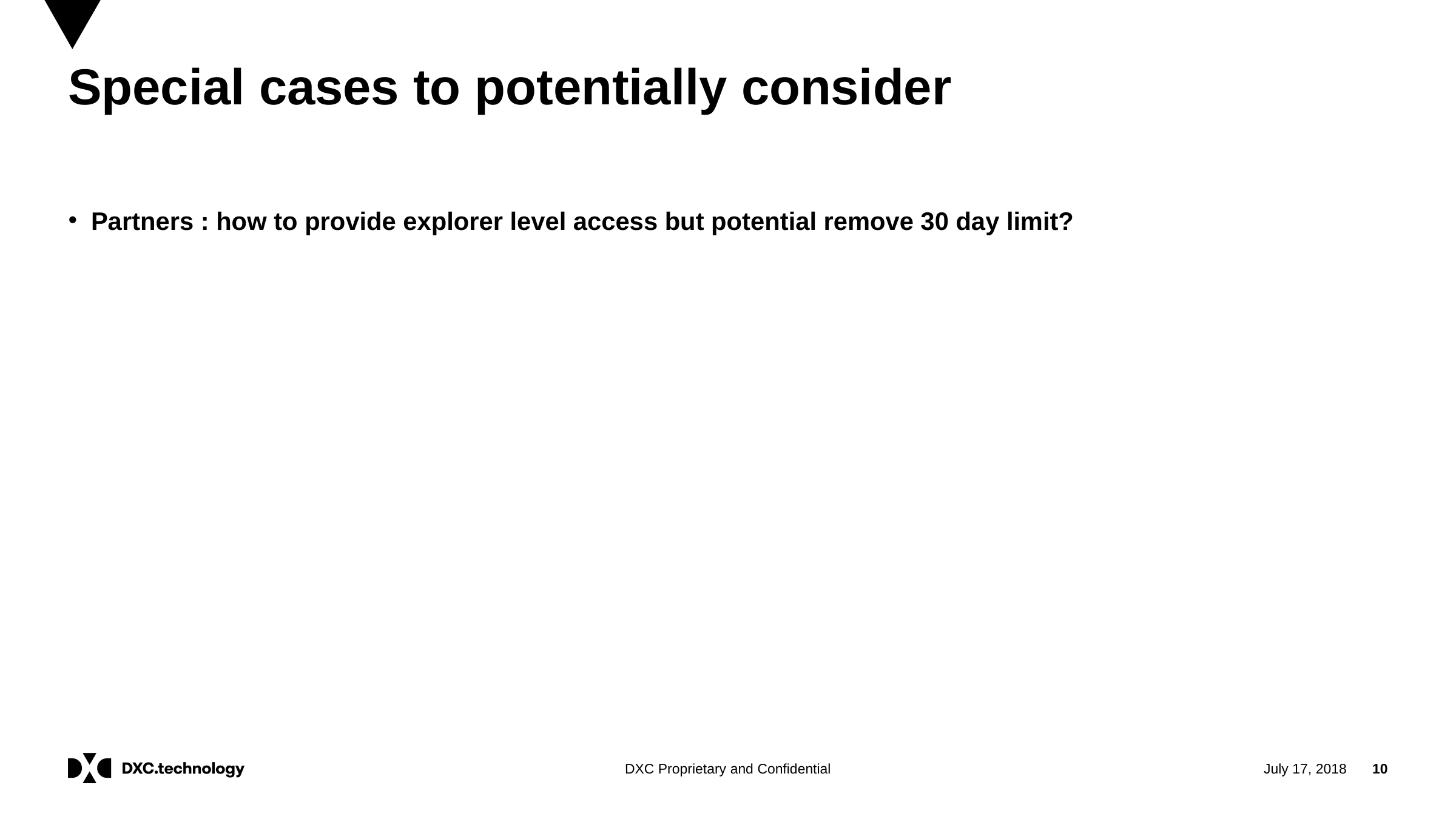

# Special cases to potentially consider
Partners : how to provide explorer level access but potential remove 30 day limit?